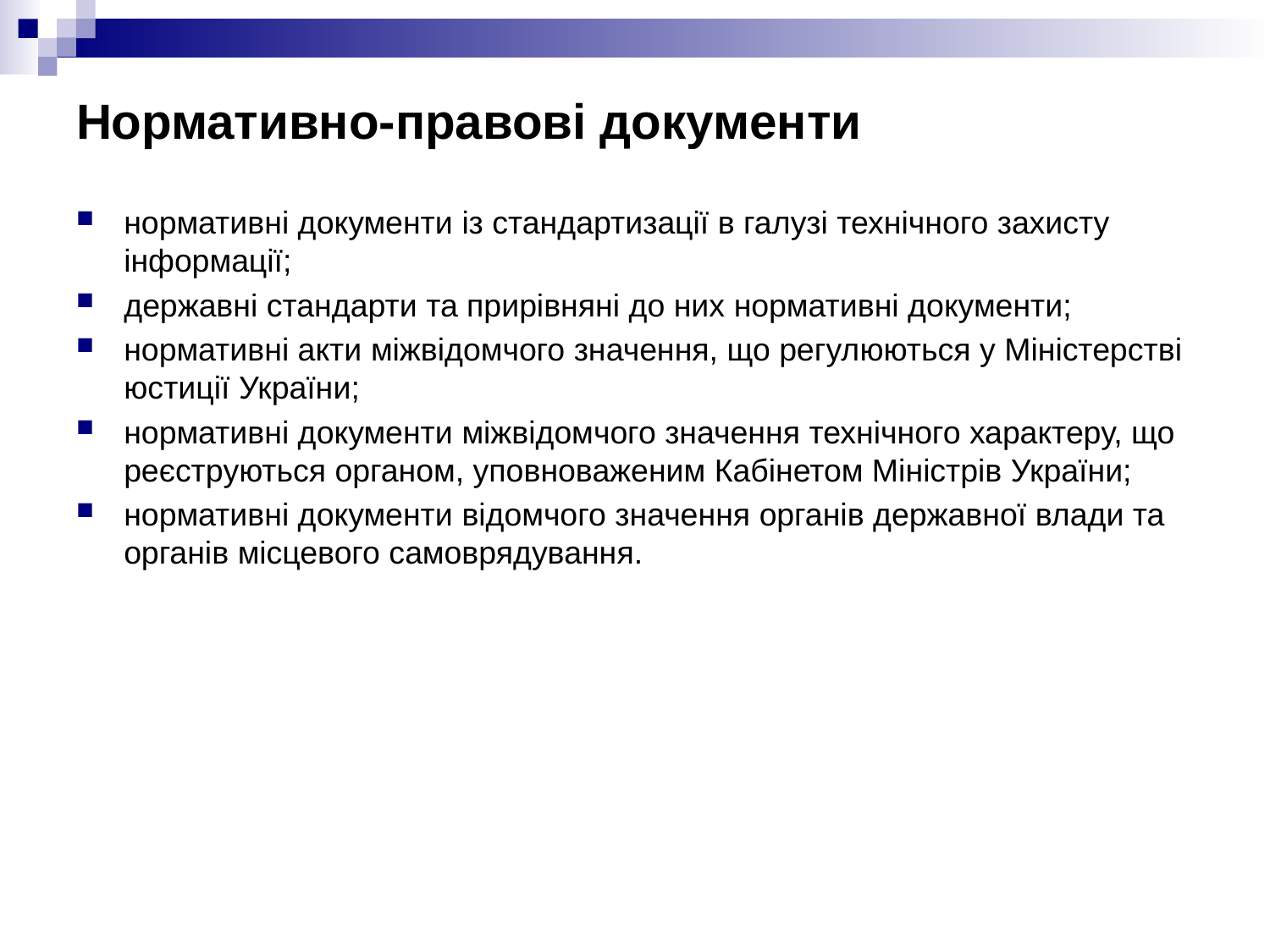

# Нормативно-правові документи
нормативні документи із стандартизації в галузі технічного захисту інформації;
державні стандарти та прирівняні до них нормативні документи;
нормативні акти міжвідомчого значення, що регулюються у Міністерстві юстиції України;
нормативні документи міжвідомчого значення технічного характеру, що реєструються органом, уповноваженим Кабінетом Міністрів України;
нормативні документи відомчого значення органів державної влади та органів місцевого самоврядування.